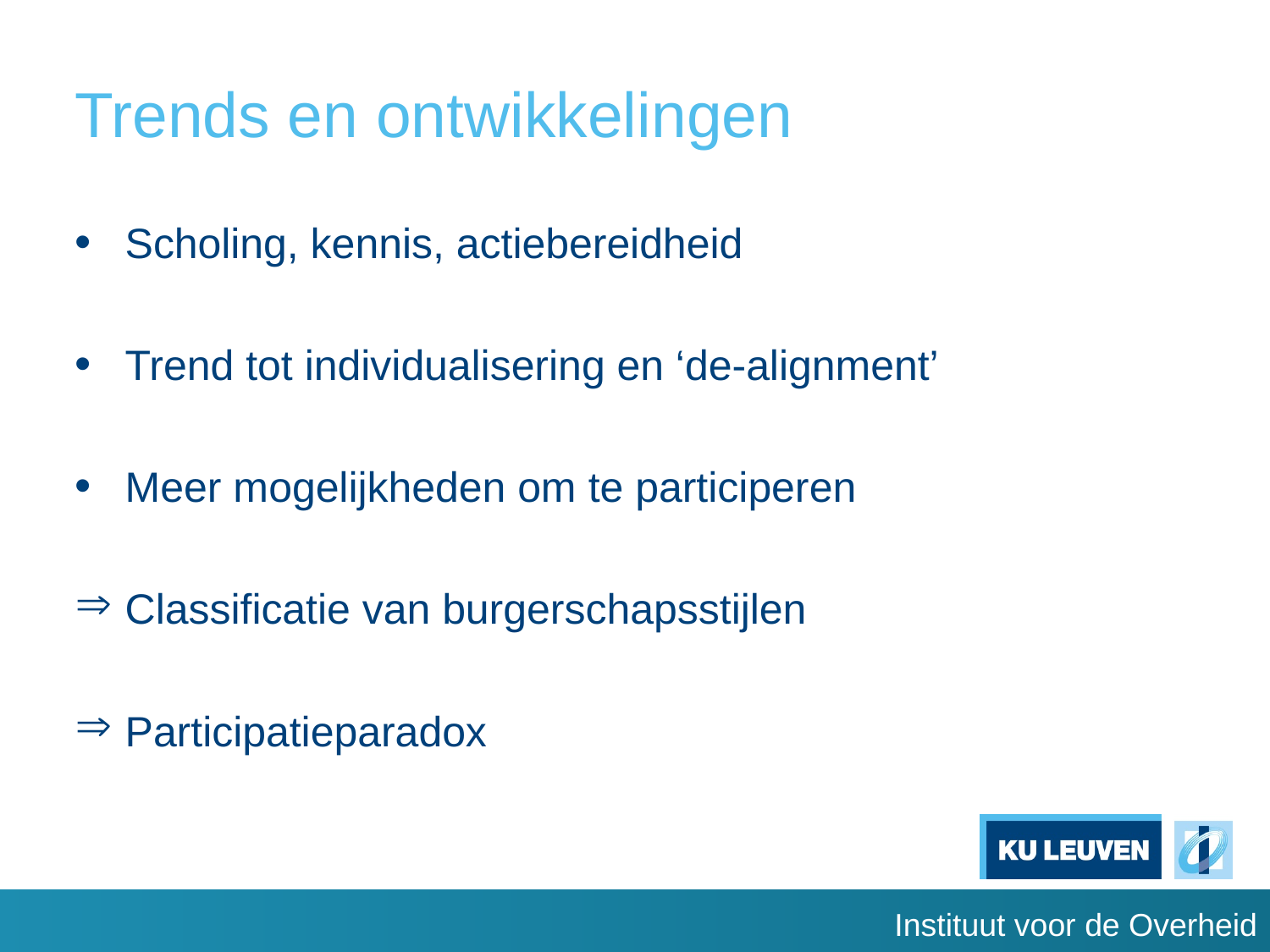

# Trends en ontwikkelingen
Scholing, kennis, actiebereidheid

Trend tot individualisering en ‘de-alignment’

Meer mogelijkheden om te participeren

Classificatie van burgerschapsstijlen

Participatieparadox